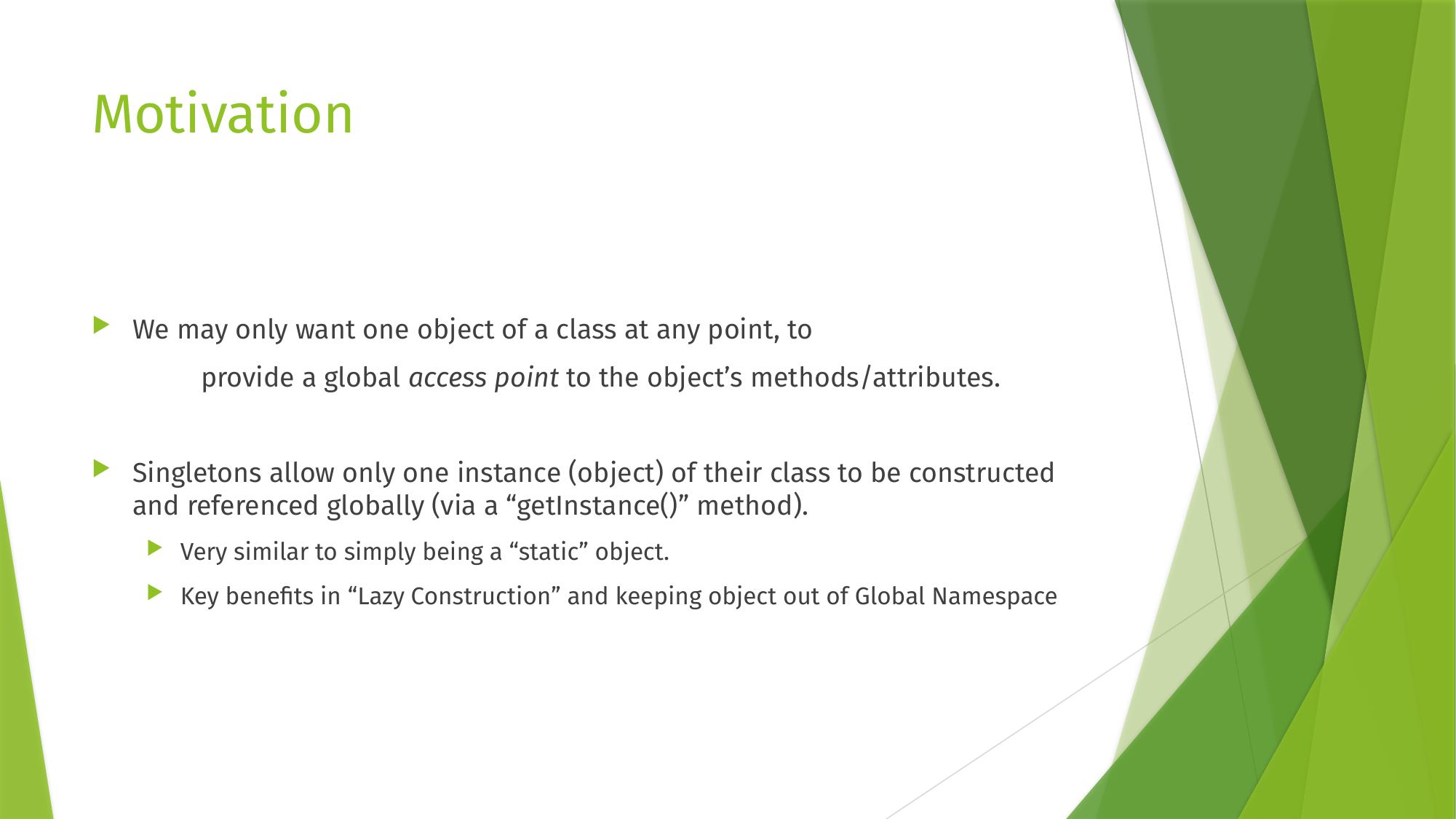

# Motivation

We may only want one object of a class at any point, to
	provide a global access point to the object’s methods/attributes.

Singletons allow only one instance (object) of their class to be constructed and referenced globally (via a “getInstance()” method).
Very similar to simply being a “static” object.
Key benefits in “Lazy Construction” and keeping object out of Global Namespace